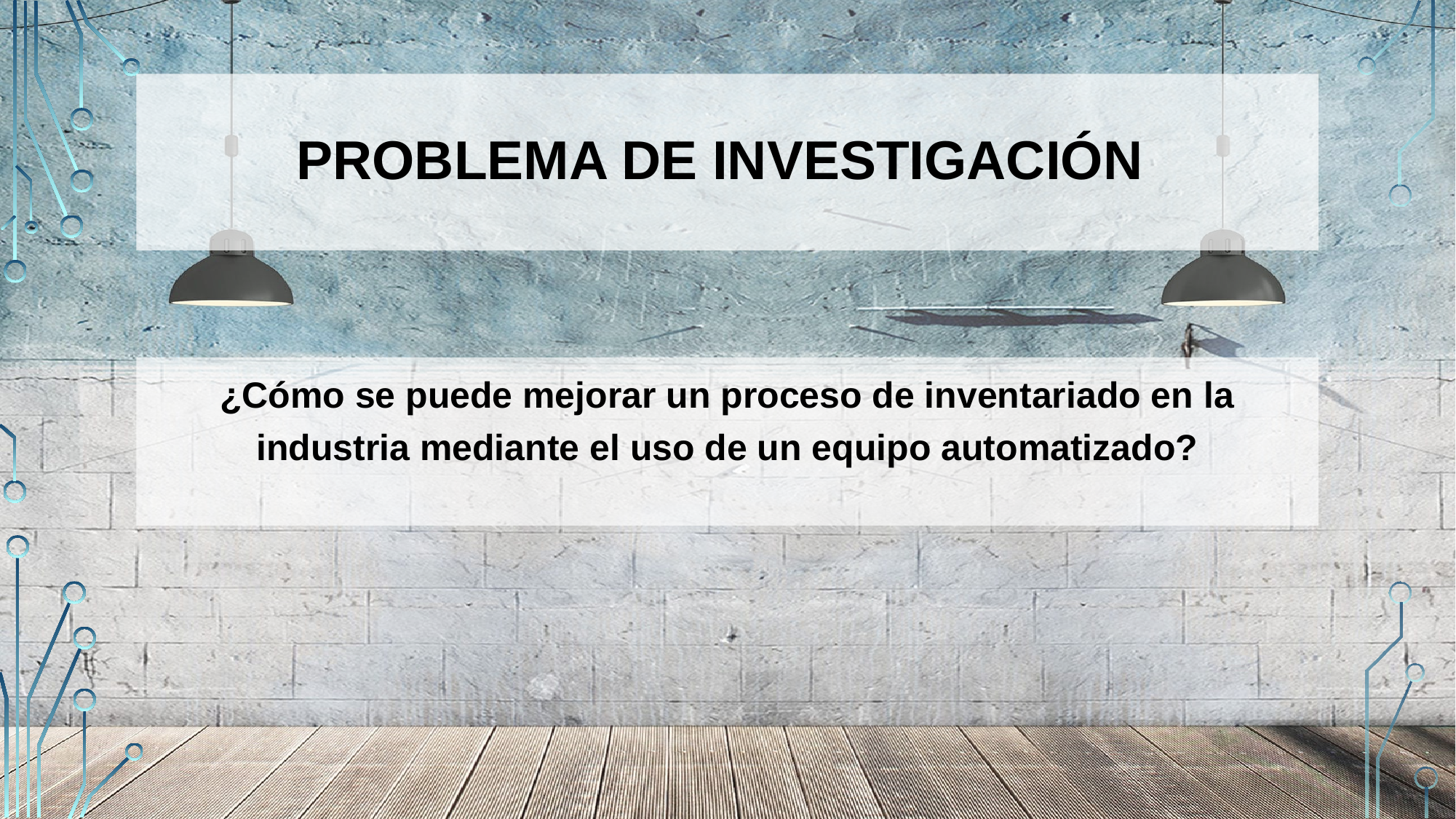

# Problema de investigación
¿Cómo se puede mejorar un proceso de inventariado en la industria mediante el uso de un equipo automatizado?